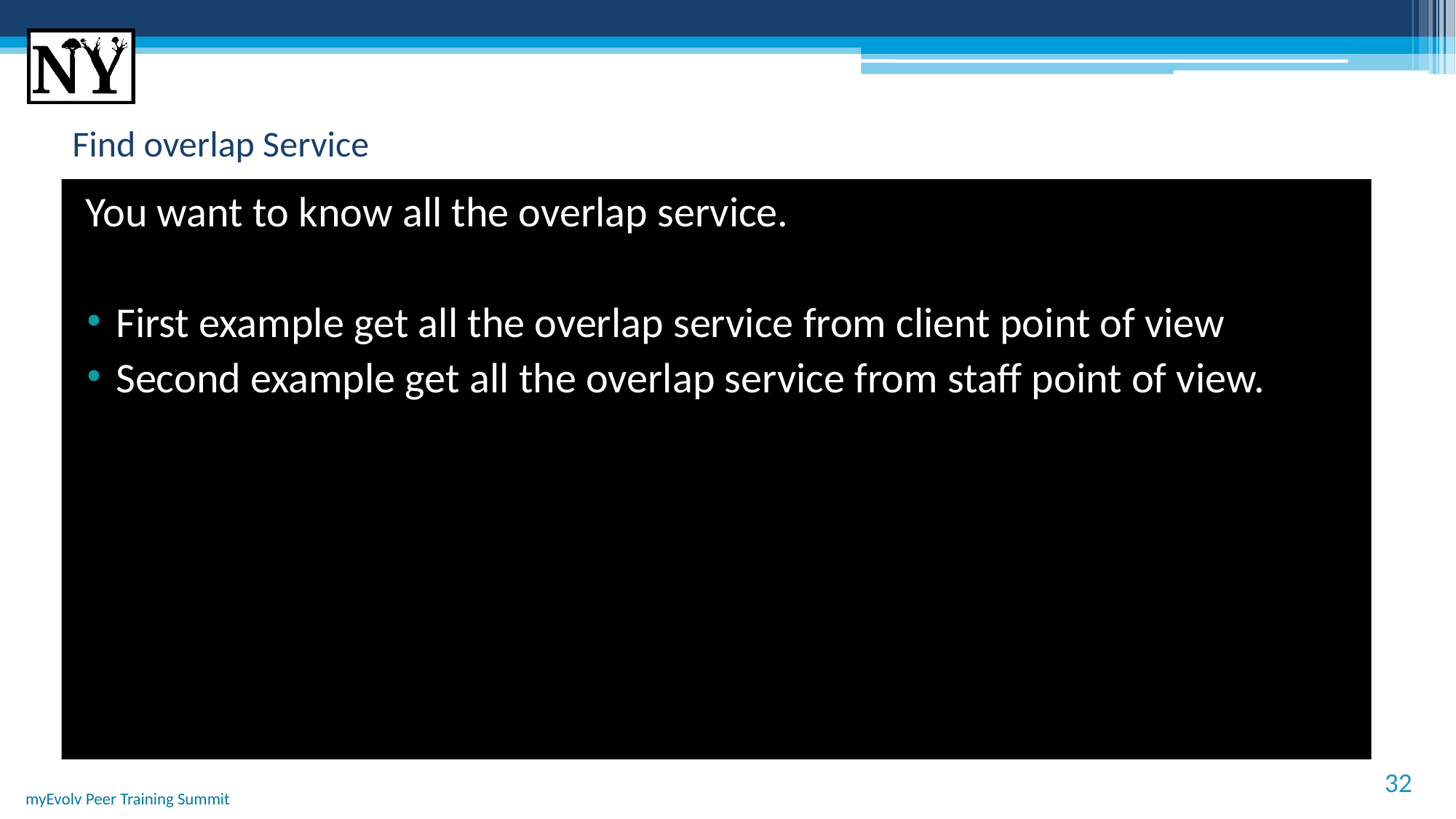

# Find overlap Service
You want to know all the overlap service.

First example get all the overlap service from client point of view
Second example get all the overlap service from staff point of view.

32
myEvolv Peer Training Summit